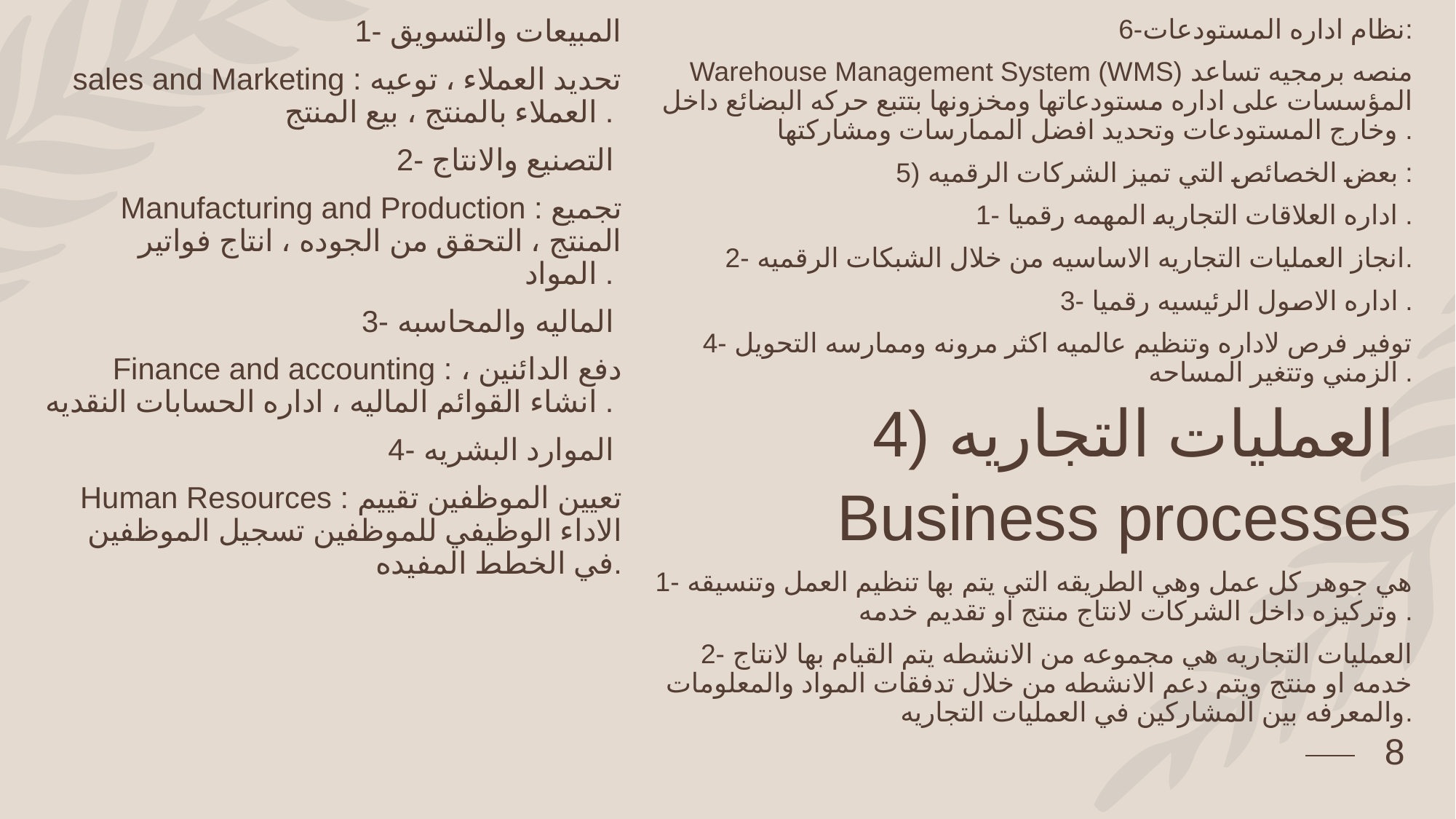

6-نظام اداره المستودعات:
 Warehouse Management System (WMS) منصه برمجيه تساعد المؤسسات على اداره مستودعاتها ومخزونها بتتبع حركه البضائع داخل وخارج المستودعات وتحديد افضل الممارسات ومشاركتها .
5) بعض الخصائص التي تميز الشركات الرقميه :
1- اداره العلاقات التجاريه المهمه رقميا .
2- انجاز العمليات التجاريه الاساسيه من خلال الشبكات الرقميه.
3- اداره الاصول الرئيسيه رقميا .
4- توفير فرص لاداره وتنظيم عالميه اكثر مرونه وممارسه التحويل الزمني وتتغير المساحه .
 4) العمليات التجاريه
Business processes
1- هي جوهر كل عمل وهي الطريقه التي يتم بها تنظيم العمل وتنسيقه وتركيزه داخل الشركات لانتاج منتج او تقديم خدمه .
2- العمليات التجاريه هي مجموعه من الانشطه يتم القيام بها لانتاج خدمه او منتج ويتم دعم الانشطه من خلال تدفقات المواد والمعلومات والمعرفه بين المشاركين في العمليات التجاريه.
1- المبيعات والتسويق
sales and Marketing : تحديد العملاء ، توعيه العملاء بالمنتج ، بيع المنتج .
2- التصنيع والانتاج
Manufacturing and Production : تجميع المنتج ، التحقق من الجوده ، انتاج فواتير المواد .
3- الماليه والمحاسبه
Finance and accounting : دفع الدائنين ، انشاء القوائم الماليه ، اداره الحسابات النقديه .
4- الموارد البشريه
 Human Resources : تعيين الموظفين تقييم الاداء الوظيفي للموظفين تسجيل الموظفين في الخطط المفيده.

8